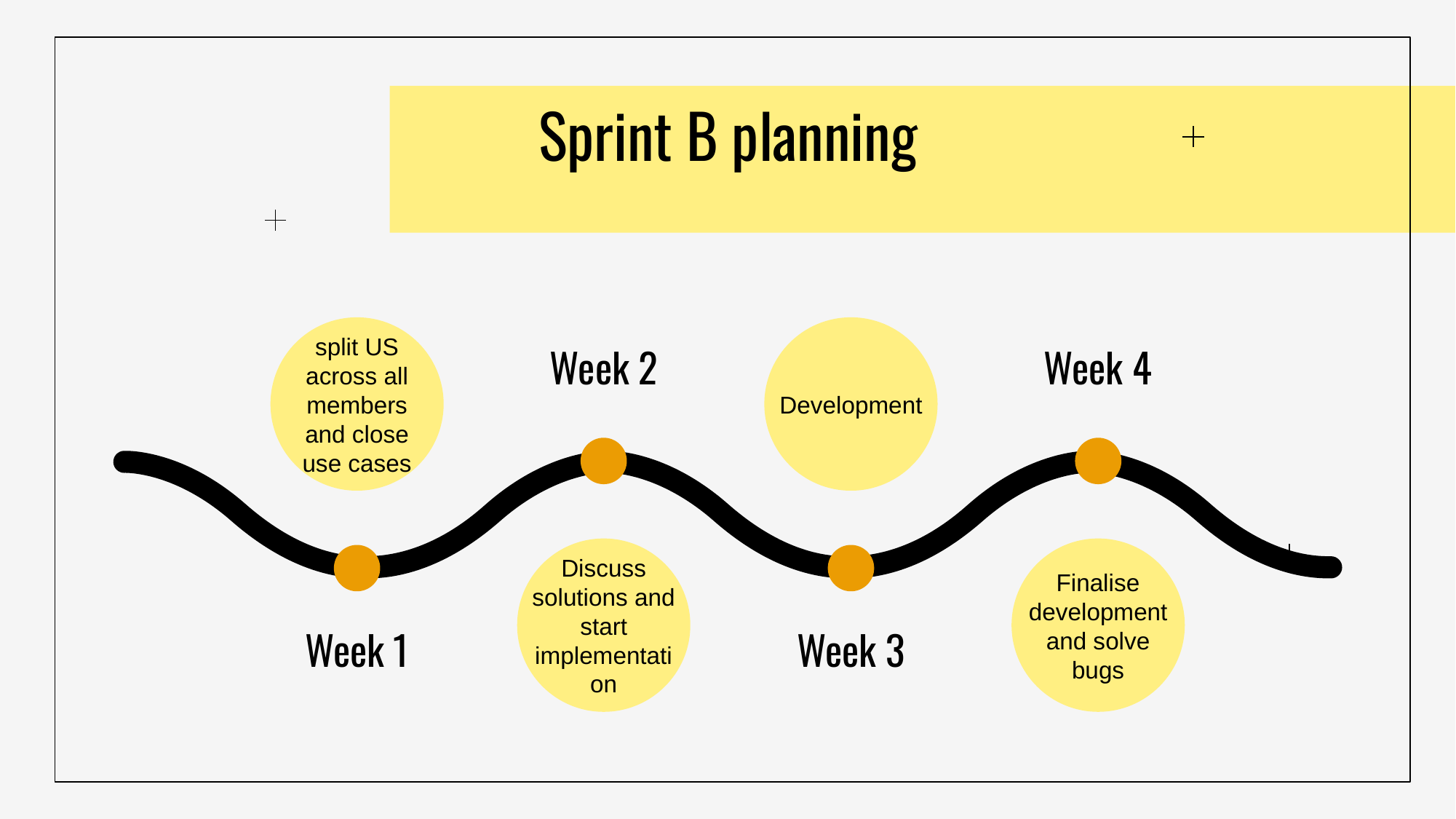

# Sprint B planning
split US across all members and close use cases

Development

Week 2
Week 4

Discuss solutions and start implementation

Finalise development and solve bugs

Week 1
Week 3